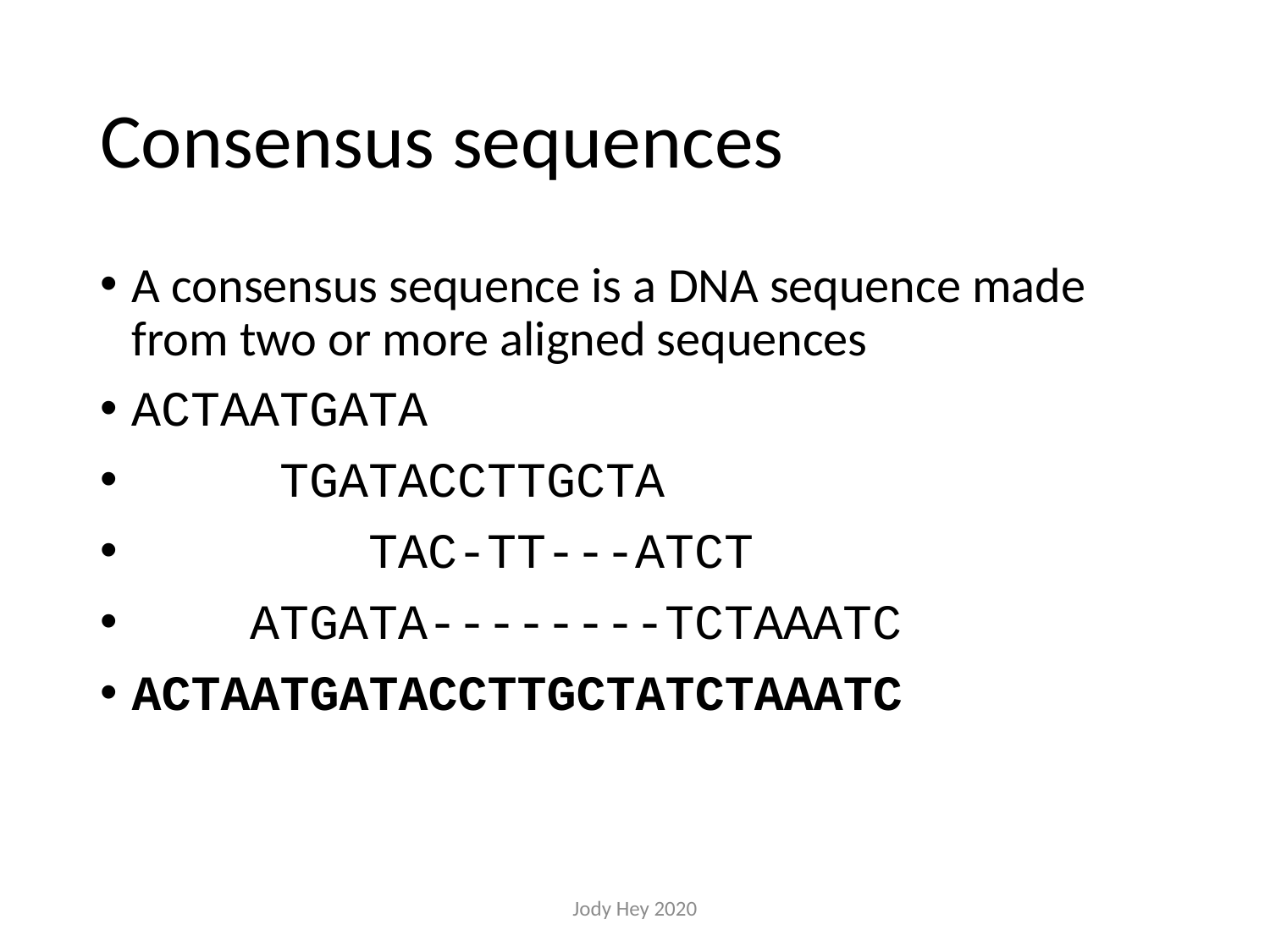

# Consensus sequences
A consensus sequence is a DNA sequence made from two or more aligned sequences
ACTAATGATA
     TGATACCTTGCTA
        TAC-TT---ATCT
    ATGATA--------TCTAAATC
ACTAATGATACCTTGCTATCTAAATC
Jody Hey 2020